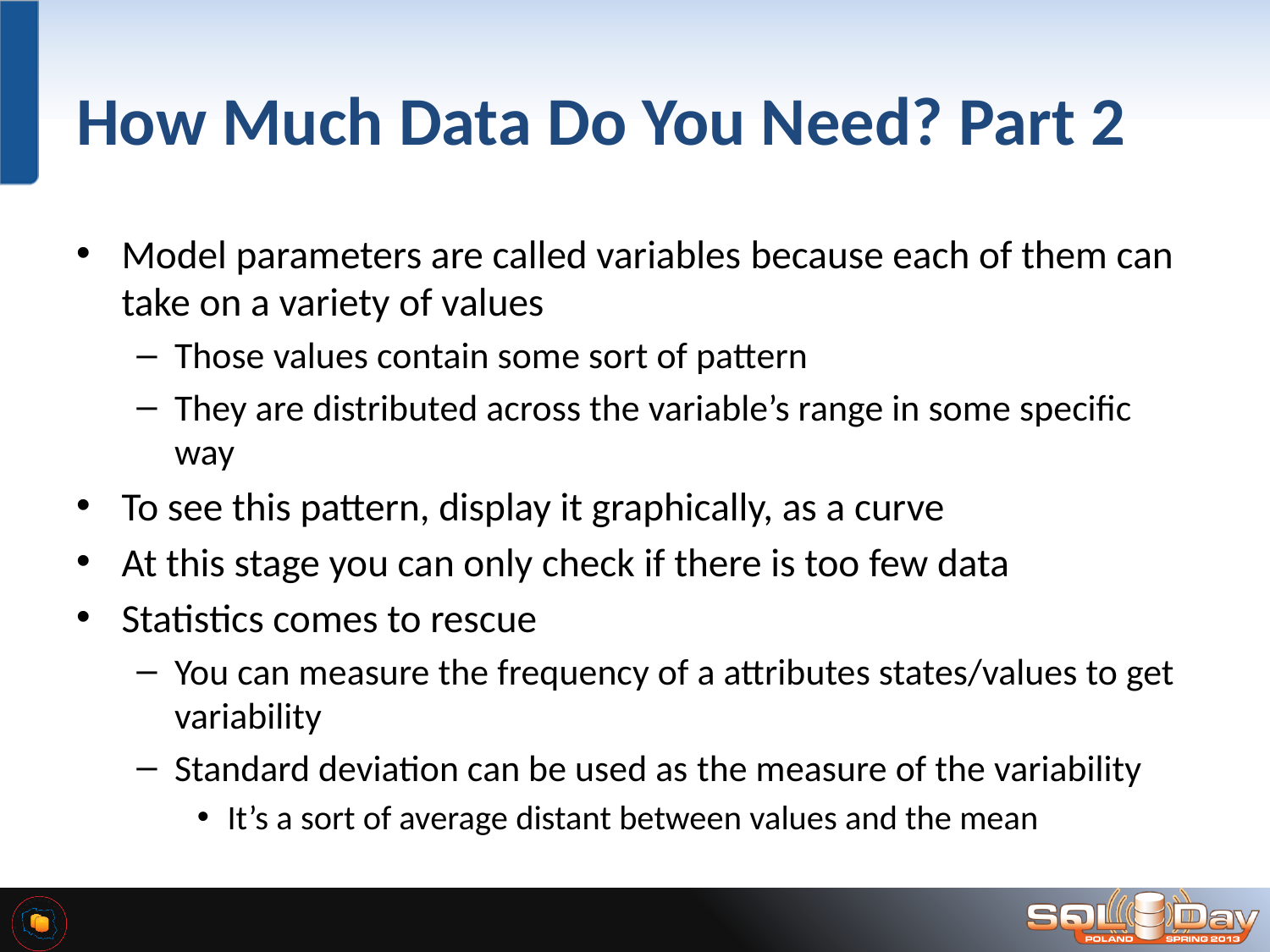

# How Much Data Do You Need? Part 2
Model parameters are called variables because each of them can take on a variety of values
Those values contain some sort of pattern
They are distributed across the variable’s range in some specific way
To see this pattern, display it graphically, as a curve
At this stage you can only check if there is too few data
Statistics comes to rescue
You can measure the frequency of a attributes states/values to get variability
Standard deviation can be used as the measure of the variability
It’s a sort of average distant between values and the mean